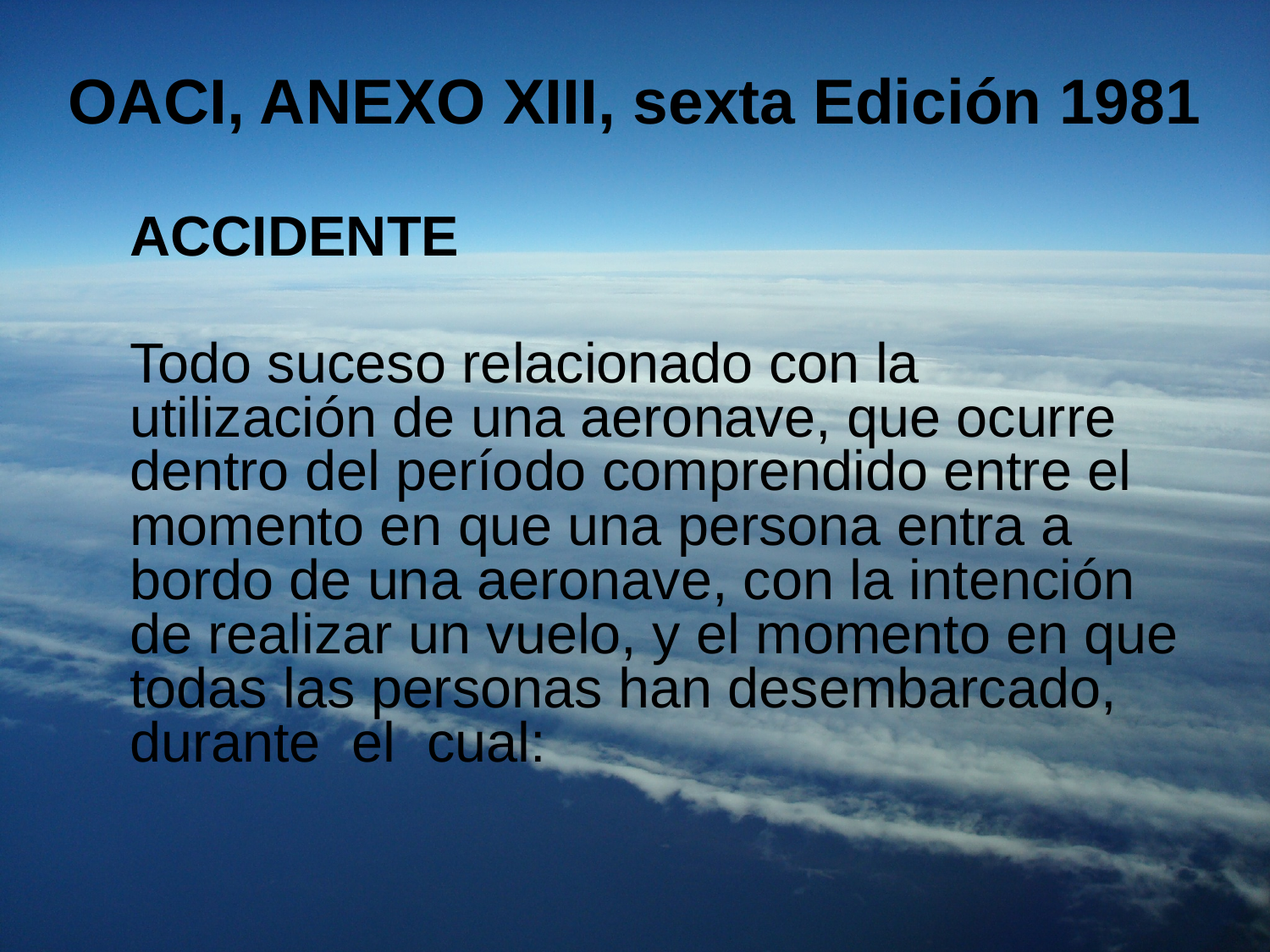

# OACI, ANEXO XIII, sexta Edición 1981
	ACCIDENTE

	Todo suceso relacionado con la utilización de una aeronave, que ocurre dentro del período comprendido entre el momento en que una persona entra a bordo de una aeronave, con la intención de realizar un vuelo, y el momento en que todas las personas han desembarcado, durante  el  cual: